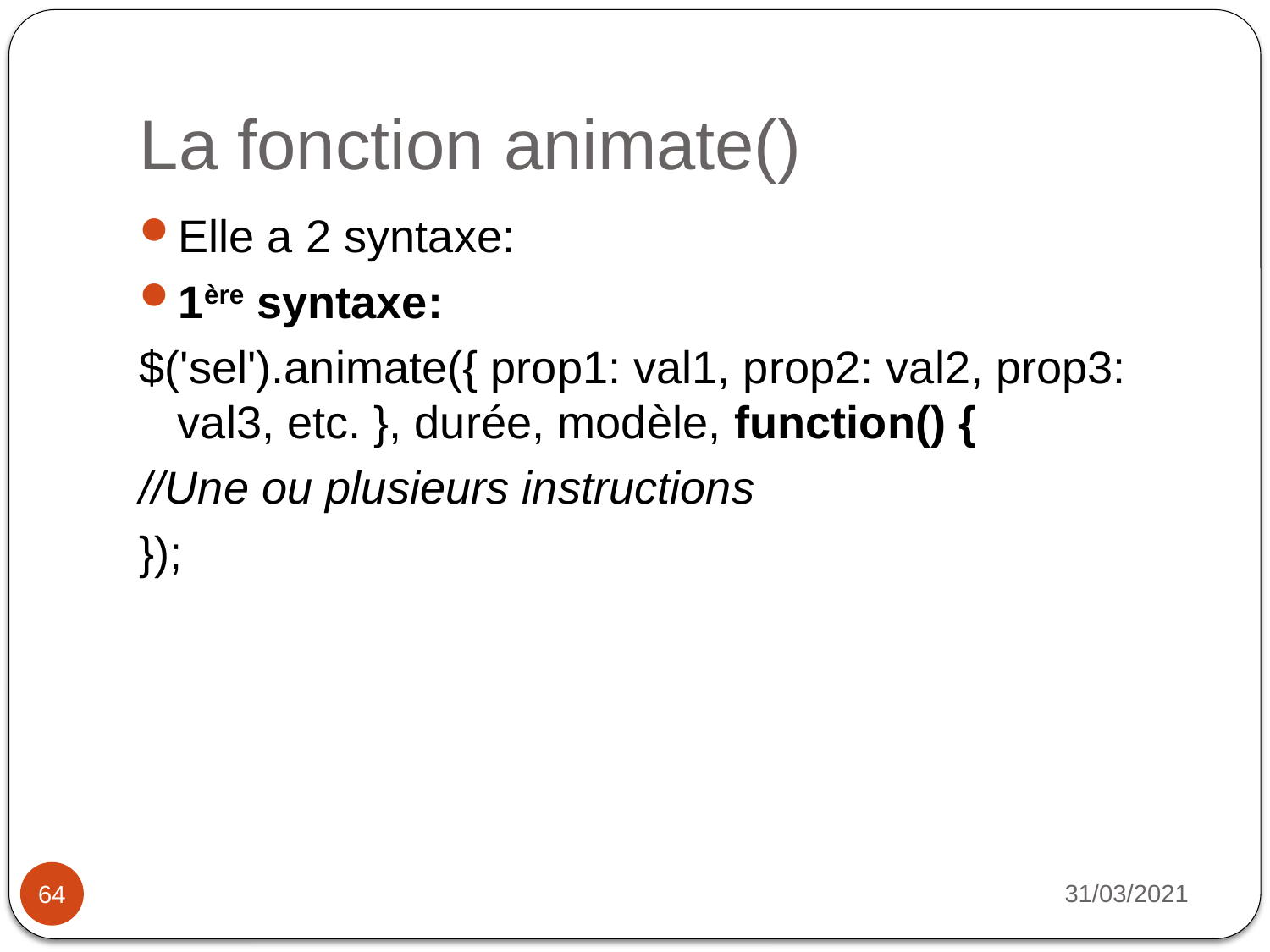

# La fonction animate()
Elle a 2 syntaxe:
1ère syntaxe:
$('sel').animate({ prop1: val1, prop2: val2, prop3: val3, etc. }, durée, modèle, function() {
//Une ou plusieurs instructions
});
31/03/2021
64